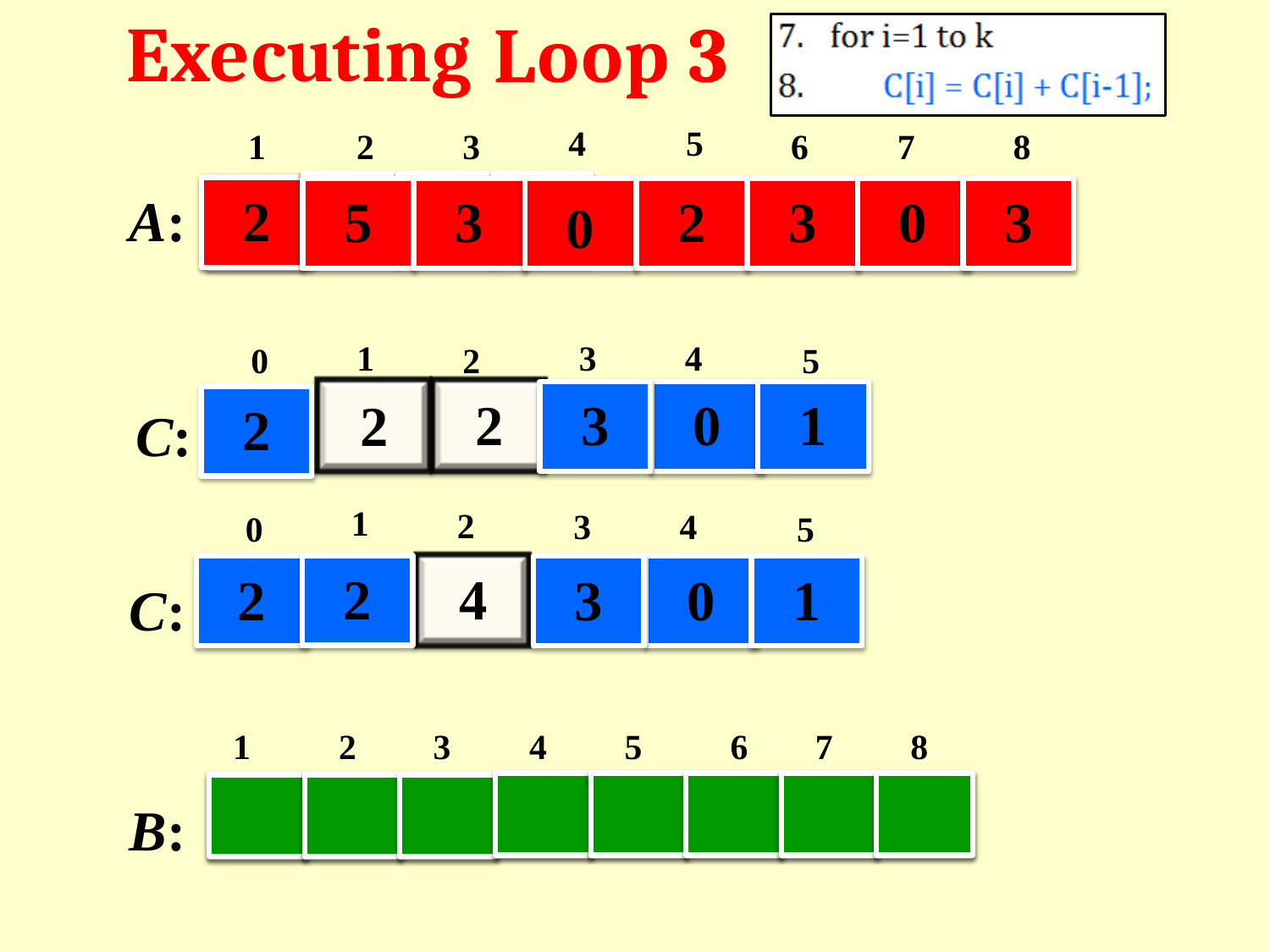

Executing
Loop
4
3
5

1
2
3
6
7
8

2

5

3

2

3

0

3

A:
0

1
2
1
3
4
0
2
2
2
4
5

3

0

1

2
C:
3
4
0
5

2

2

3

0

1
C:
1
2
3
4
5
6
7
8

B: